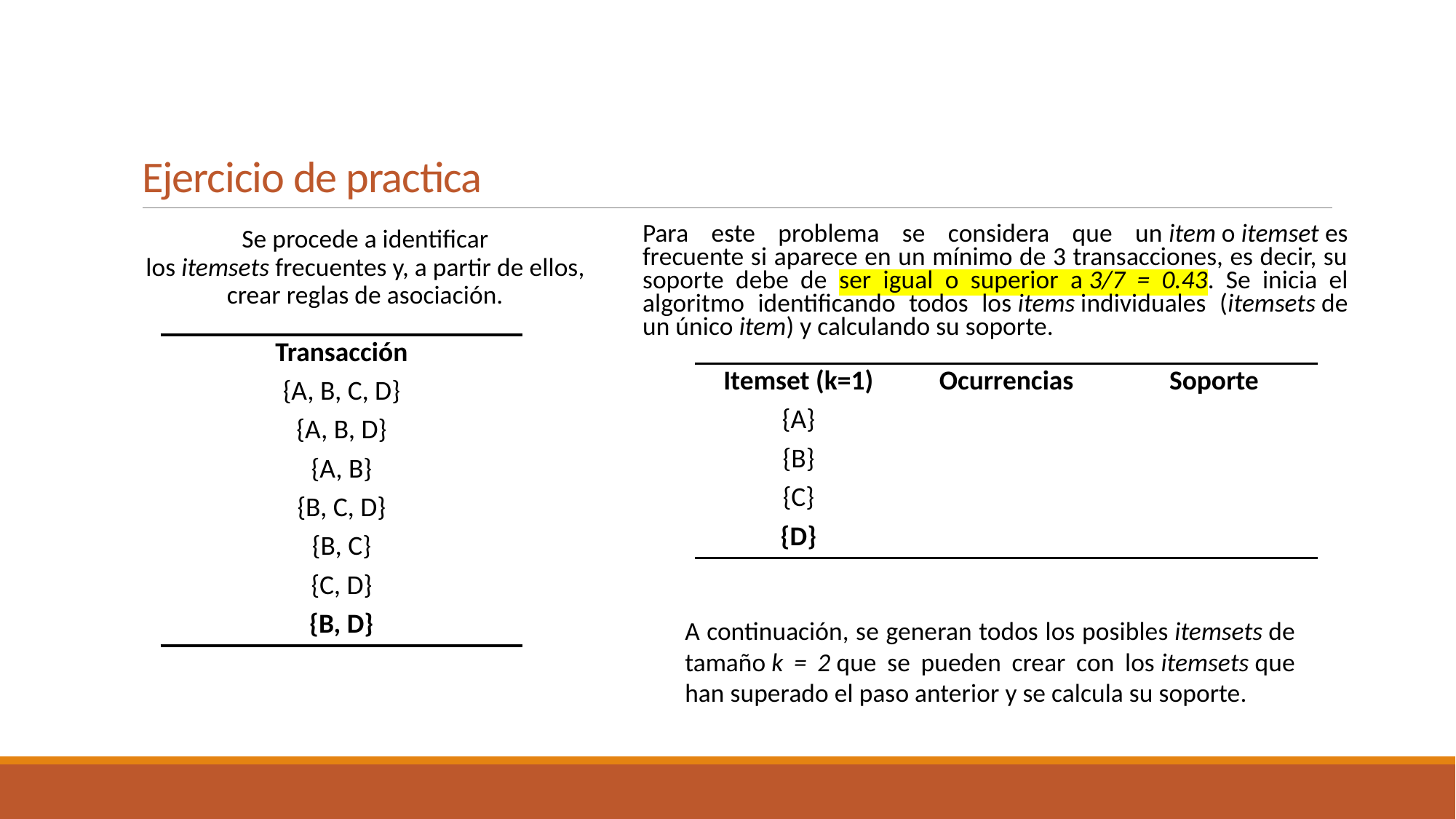

# Ejercicio de practica
Para este problema se considera que un item o itemset es frecuente si aparece en un mínimo de 3 transacciones, es decir, su soporte debe de ser igual o superior a 3/7 = 0.43. Se inicia el algoritmo identificando todos los items individuales (itemsets de un único item) y calculando su soporte.
Se procede a identificar los itemsets frecuentes y, a partir de ellos, crear reglas de asociación.
| Transacción |
| --- |
| {A, B, C, D} |
| {A, B, D} |
| {A, B} |
| {B, C, D} |
| {B, C} |
| {C, D} |
| {B, D} |
| Itemset (k=1) | Ocurrencias | Soporte |
| --- | --- | --- |
| {A} | 3 | 0.43 |
| {B} | 6 | 0.86 |
| {C} | 4 | 0.57 |
| {D} | 5 | 0.71 |
A continuación, se generan todos los posibles itemsets de tamaño k = 2 que se pueden crear con los itemsets que han superado el paso anterior y se calcula su soporte.